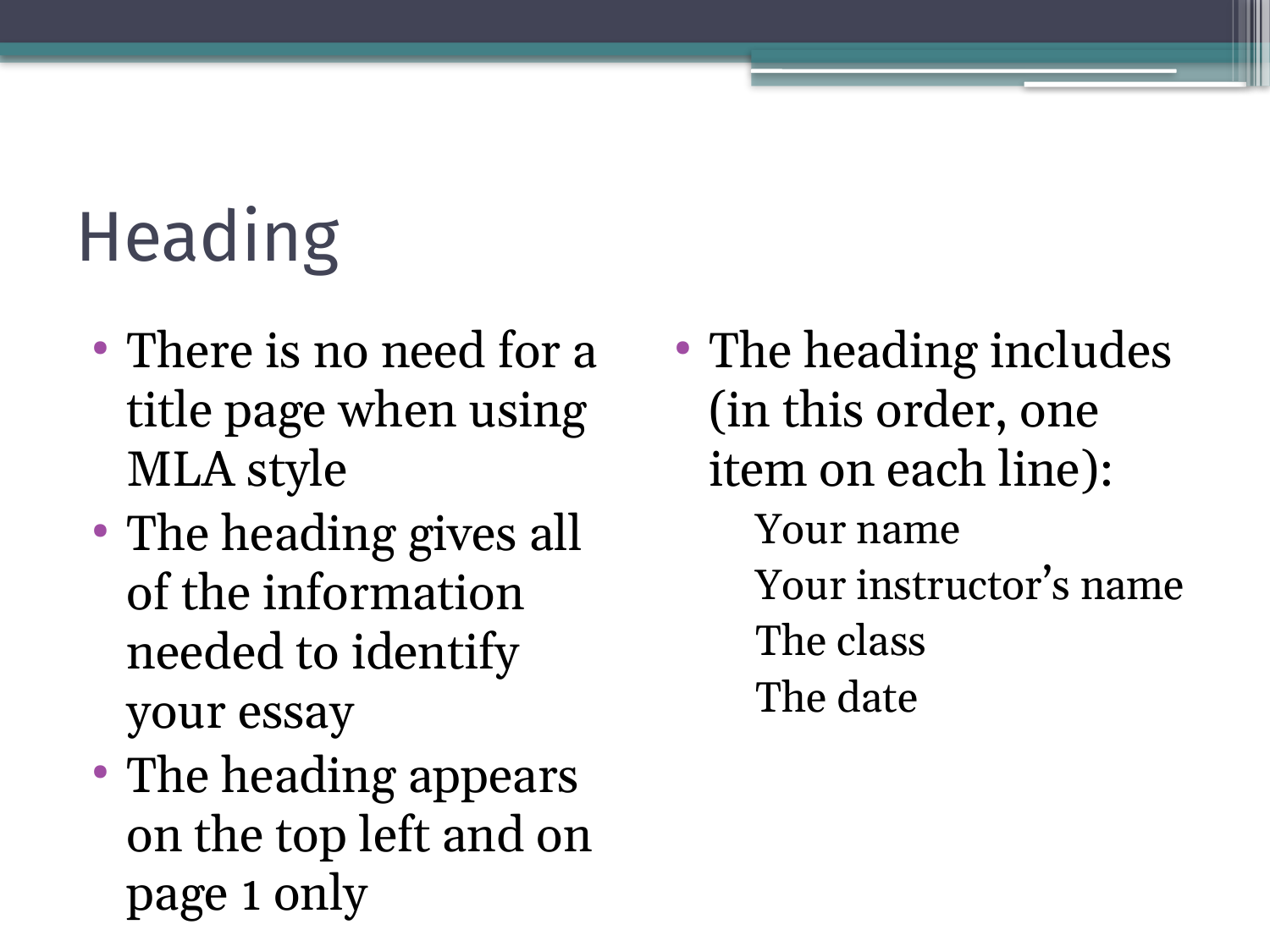

# Heading
There is no need for a title page when using MLA style
The heading gives all of the information needed to identify your essay
The heading appears on the top left and on page 1 only
The heading includes (in this order, one item on each line):
Your name
Your instructor’s name
The class
The date